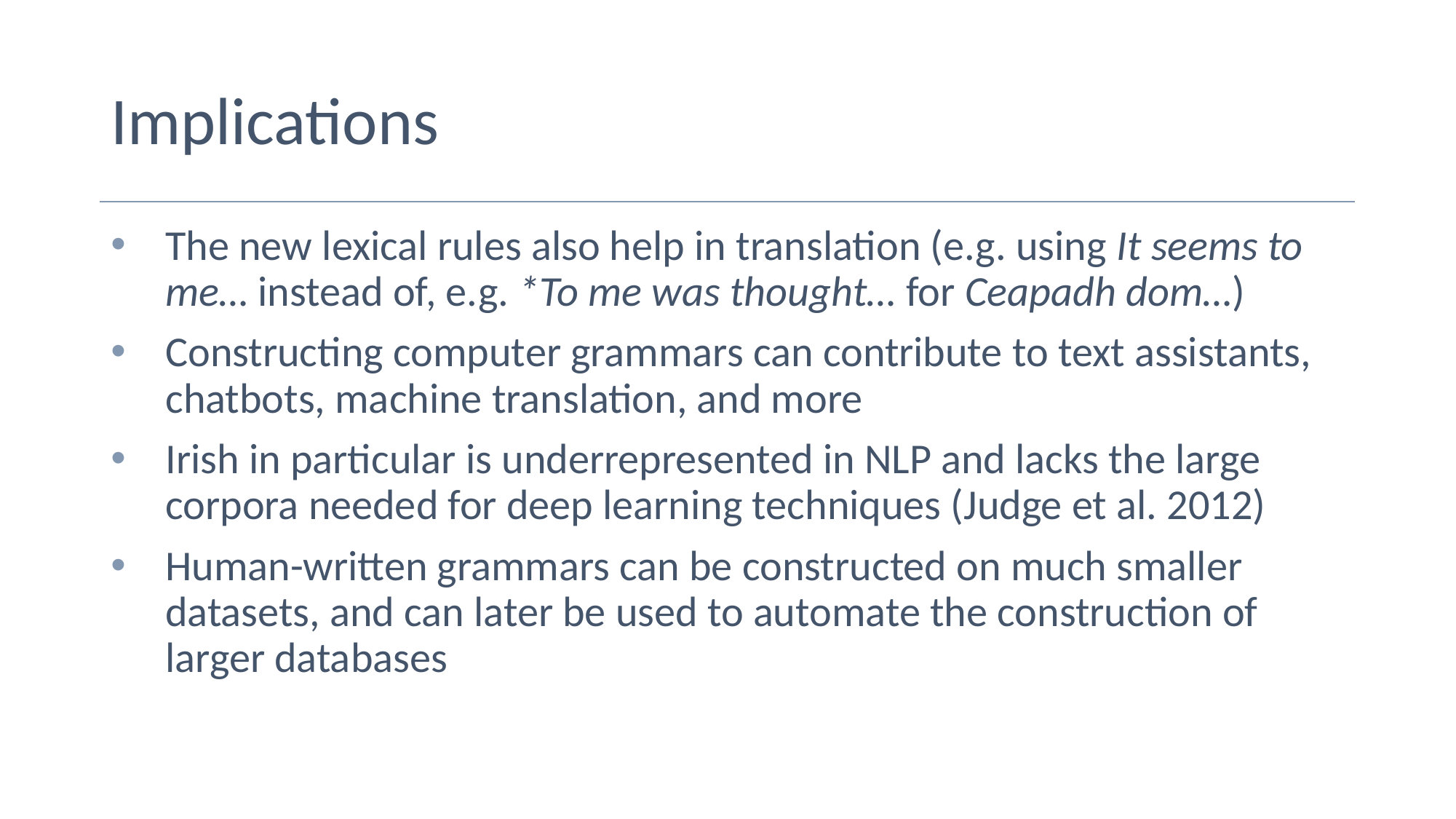

# Implications
The new lexical rules also help in translation (e.g. using It seems to me… instead of, e.g. *To me was thought… for Ceapadh dom…)
Constructing computer grammars can contribute to text assistants, chatbots, machine translation, and more
Irish in particular is underrepresented in NLP and lacks the large corpora needed for deep learning techniques (Judge et al. 2012)
Human-written grammars can be constructed on much smaller datasets, and can later be used to automate the construction of larger databases